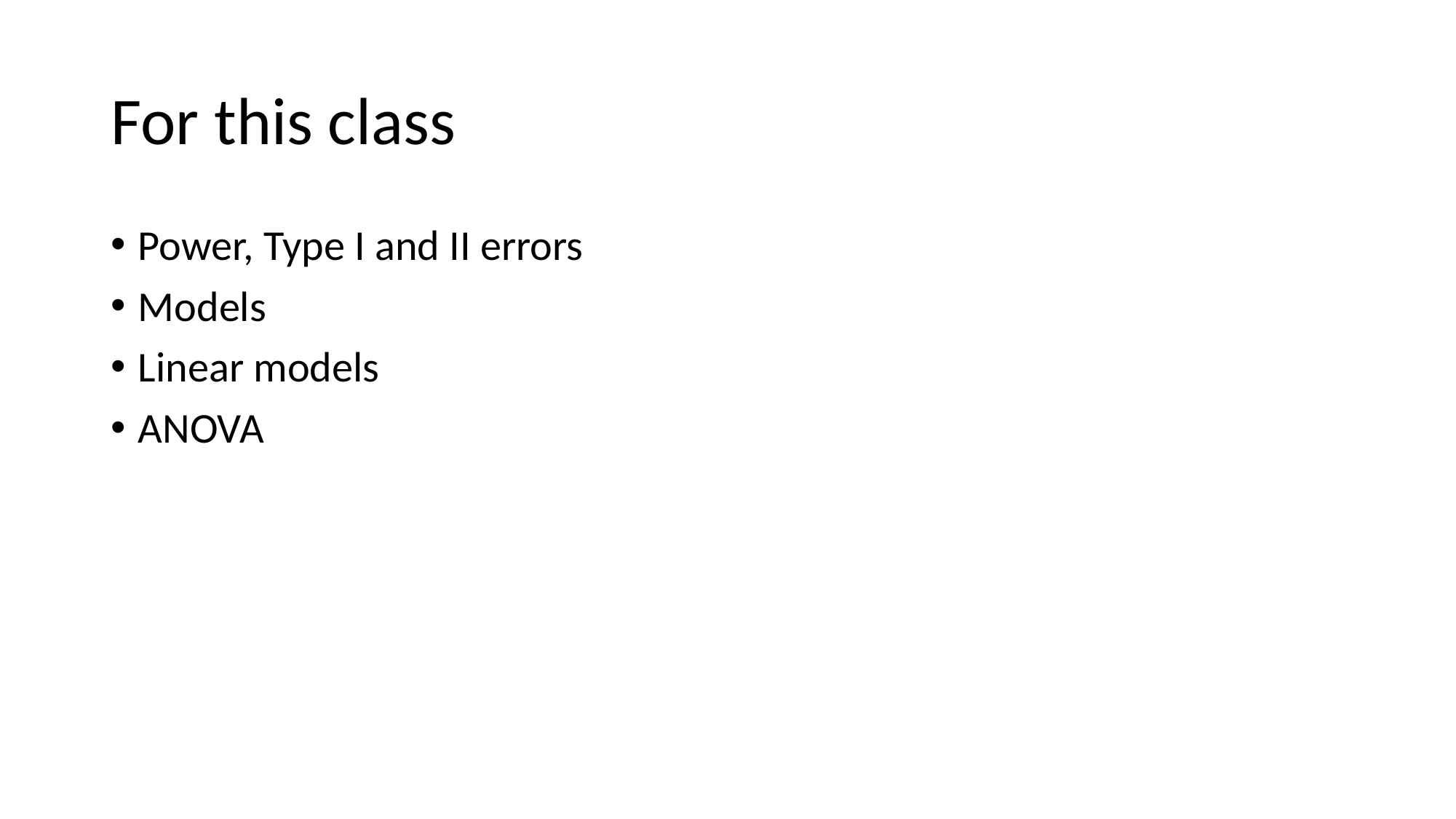

# For this class
Power, Type I and II errors
Models
Linear models
ANOVA